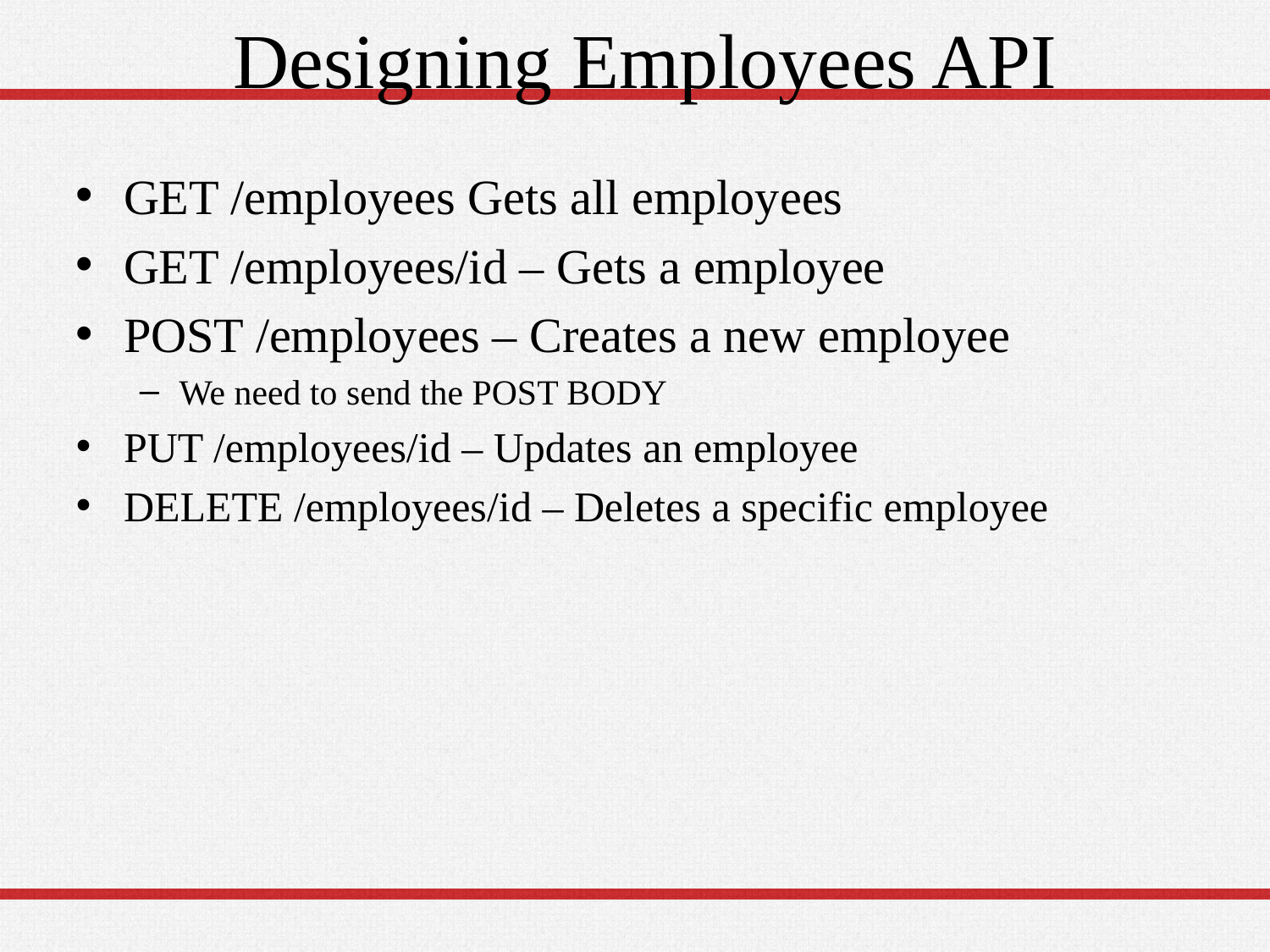

# Designing Employees API
GET /employees Gets all employees
GET /employees/id – Gets a employee
POST /employees – Creates a new employee
We need to send the POST BODY
PUT /employees/id – Updates an employee
DELETE /employees/id – Deletes a specific employee

32